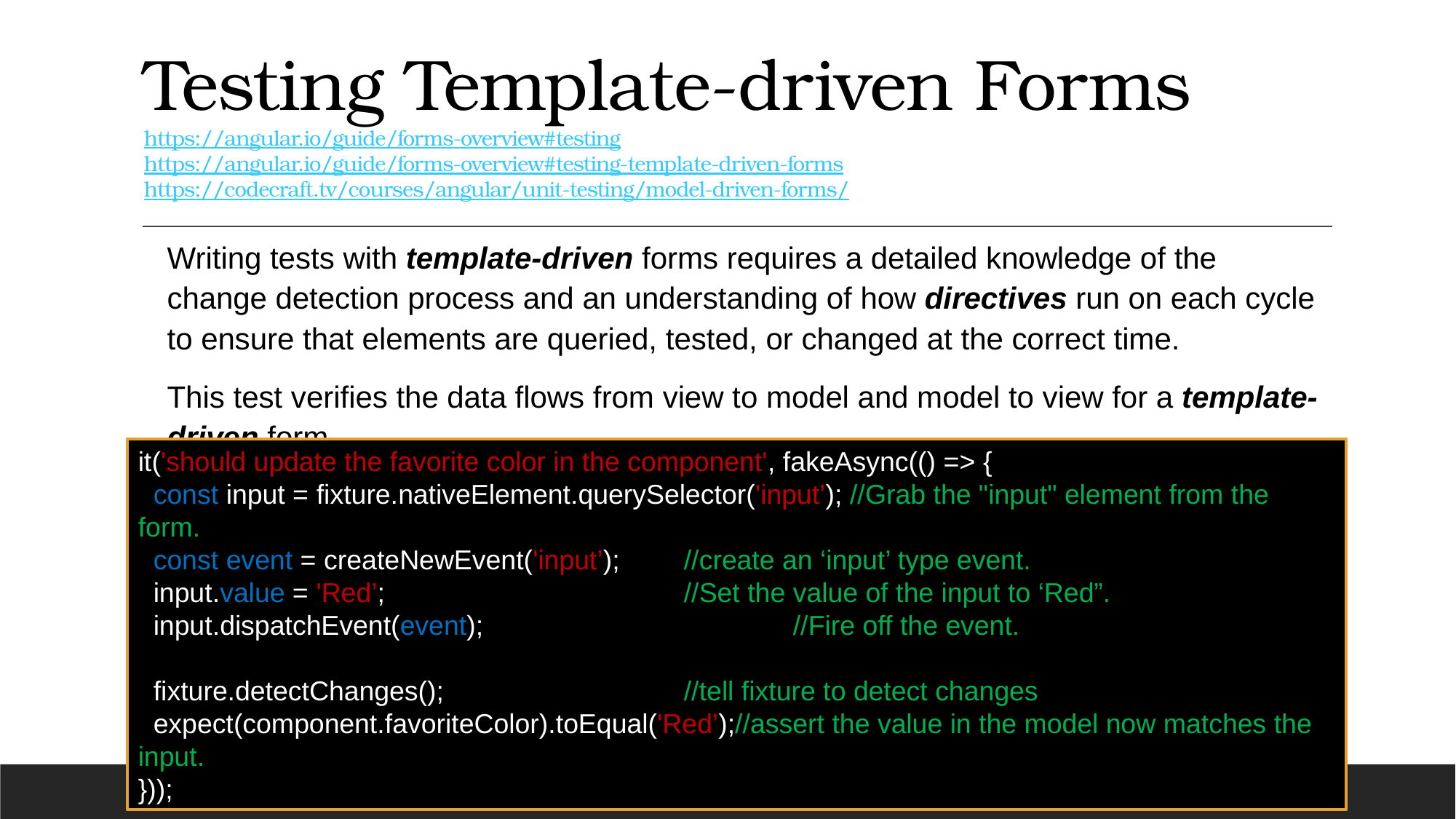

# Testing Template-driven Forms https://angular.io/guide/forms-overview#testing https://angular.io/guide/forms-overview#testing-template-driven-forms https://codecraft.tv/courses/angular/unit-testing/model-driven-forms/
Writing tests with template-driven forms requires a detailed knowledge of the change detection process and an understanding of how directives run on each cycle to ensure that elements are queried, tested, or changed at the correct time.
This test verifies the data flows from view to model and model to view for a template-driven form.
it('should update the favorite color in the component', fakeAsync(() => {
  const input = fixture.nativeElement.querySelector('input’); //Grab the "input" element from the form.
  const event = createNewEvent('input’);	//create an ‘input’ type event.
  input.value = 'Red’;			//Set the value of the input to ‘Red”.
  input.dispatchEvent(event);			//Fire off the event.

  fixture.detectChanges();			//tell fixture to detect changes
  expect(component.favoriteColor).toEqual('Red’);//assert the value in the model now matches the input.
}));